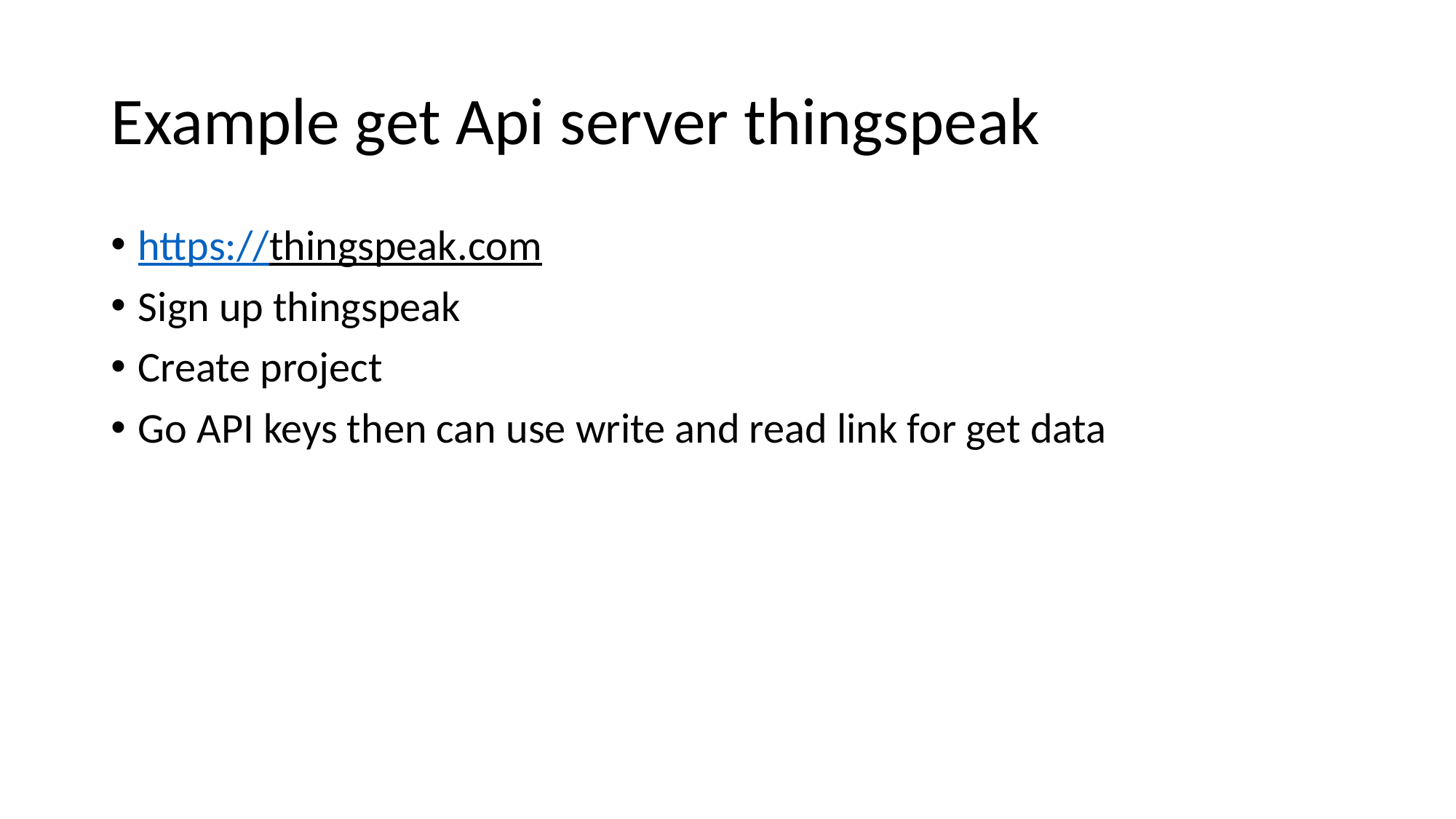

# Example get Api server thingspeak
https://thingspeak.com
Sign up thingspeak
Create project
Go API keys then can use write and read link for get data